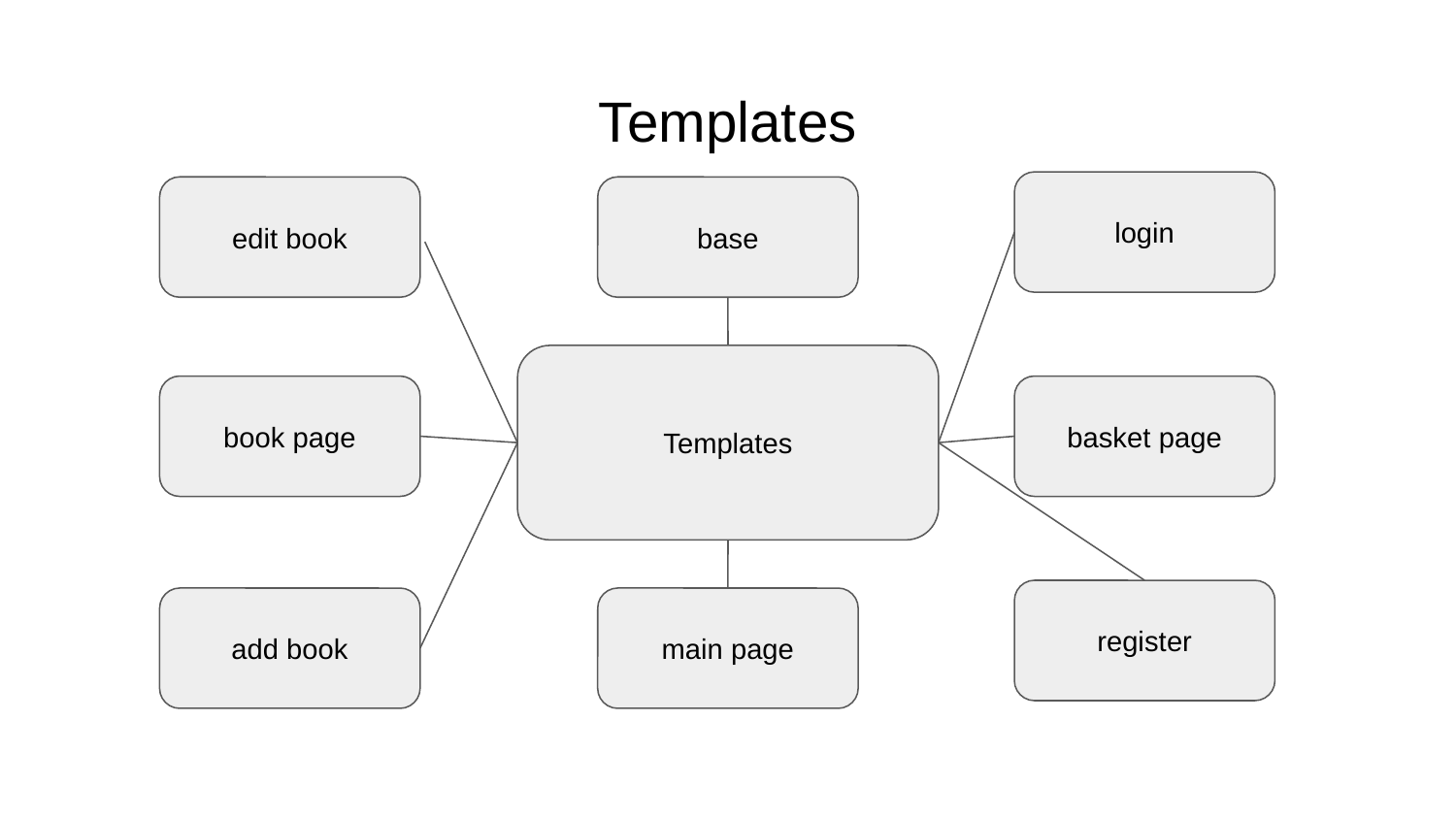

# Templates
login
edit book
base
Templates
book page
basket page
register
add book
main page